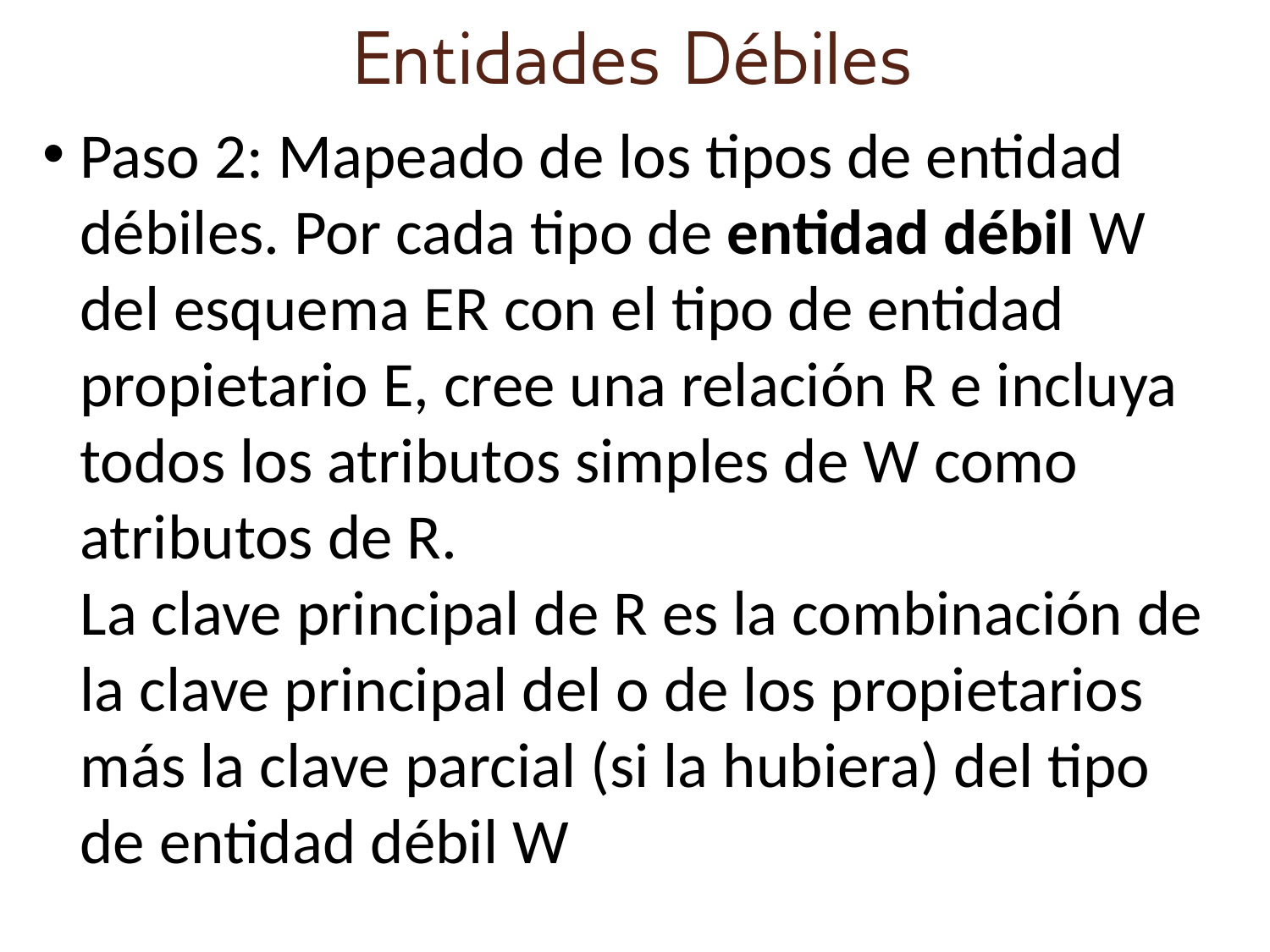

Entidades Débiles
Paso 2: Mapeado de los tipos de entidad débiles. Por cada tipo de entidad débil W del esquema ER con el tipo de entidad propietario E, cree una relación R e incluya todos los atributos simples de W como atributos de R.
La clave principal de R es la combinación de la clave principal del o de los propietarios más la clave parcial (si la hubiera) del tipo de entidad débil W